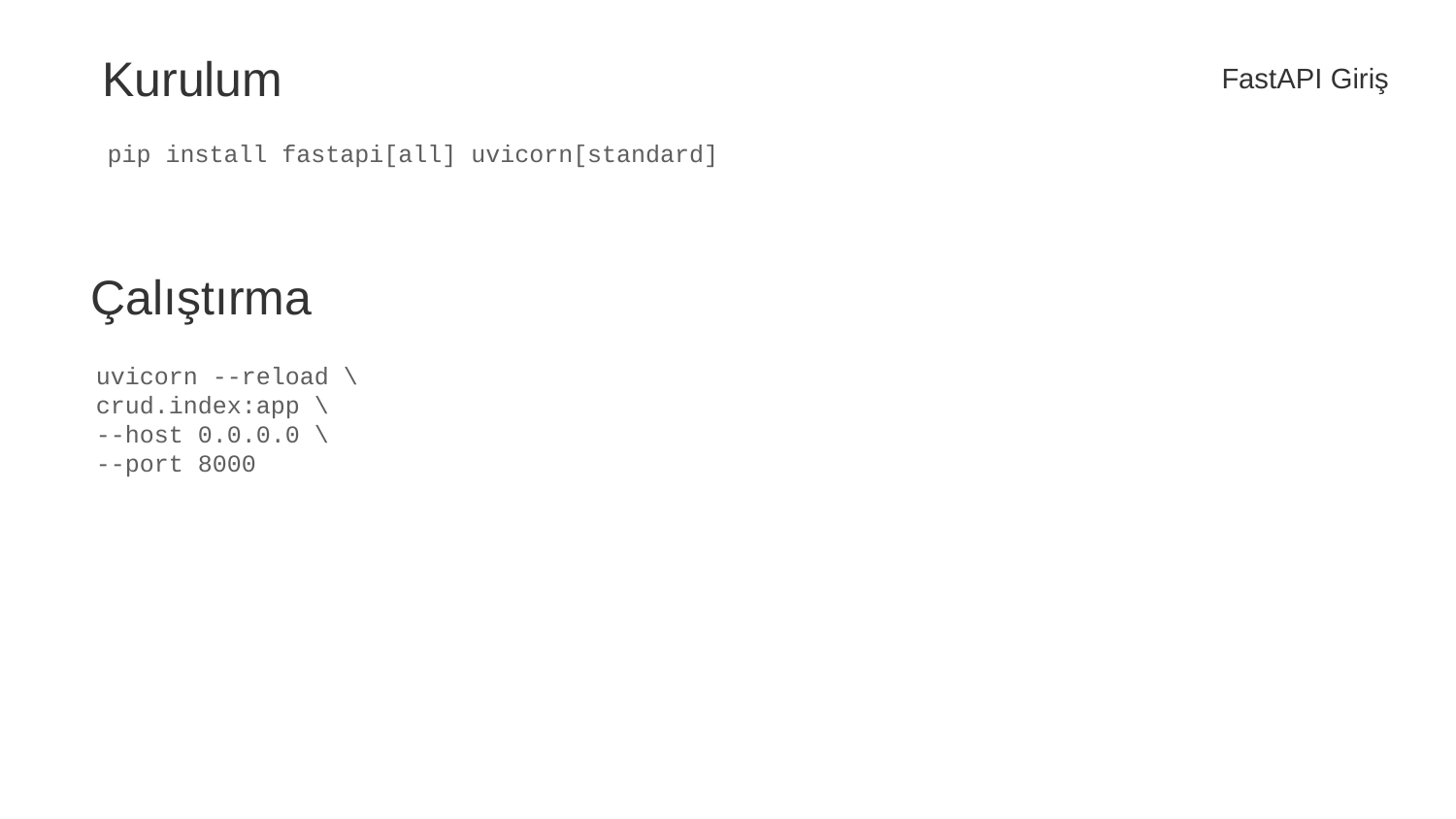

Kurulum
FastAPI Giriş
pip install fastapi[all] uvicorn[standard]
Çalıştırma
uvicorn --reload \
crud.index:app \
--host 0.0.0.0 \
--port 8000